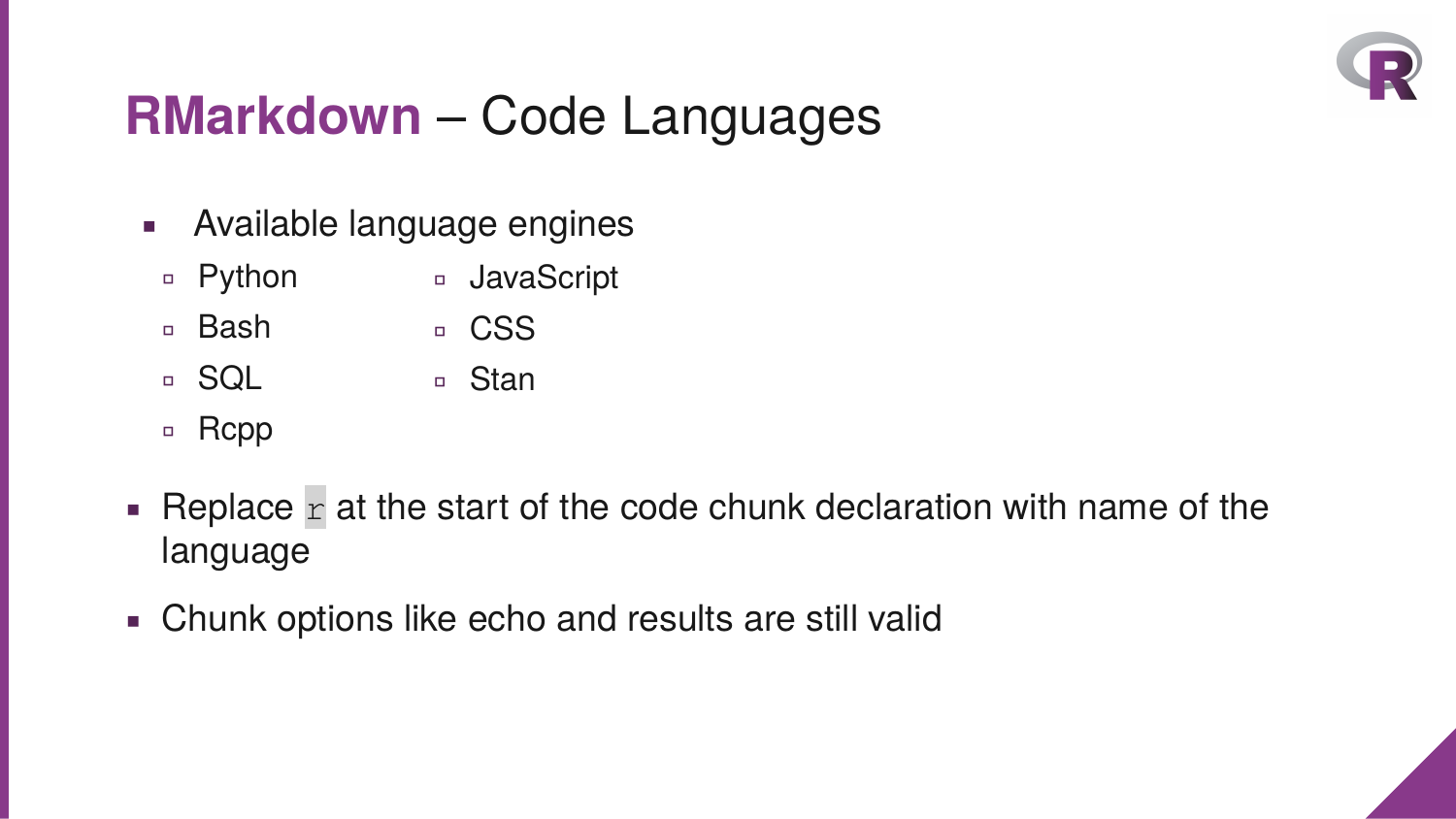

# RMarkdown – Code Languages
Available language engines
Python
Bash
SQL
Rcpp
Replace r at the start of the code chunk declaration with name of the language
Chunk options like echo and results are still valid

JavaScript
CSS
Stan